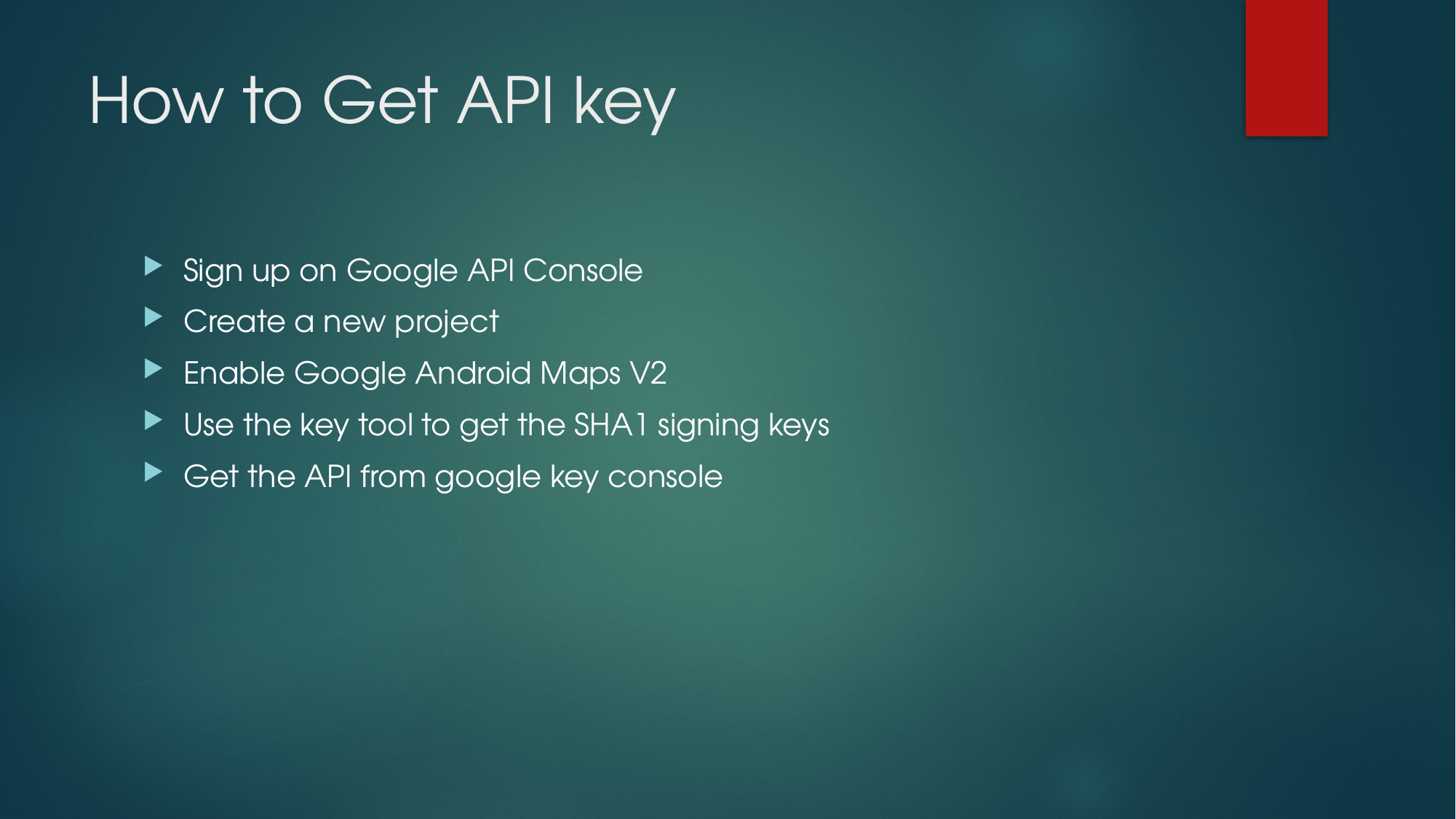

# How to Get API key
Sign up on Google API Console
Create a new project
Enable Google Android Maps V2
Use the key tool to get the SHA1 signing keys
Get the API from google key console